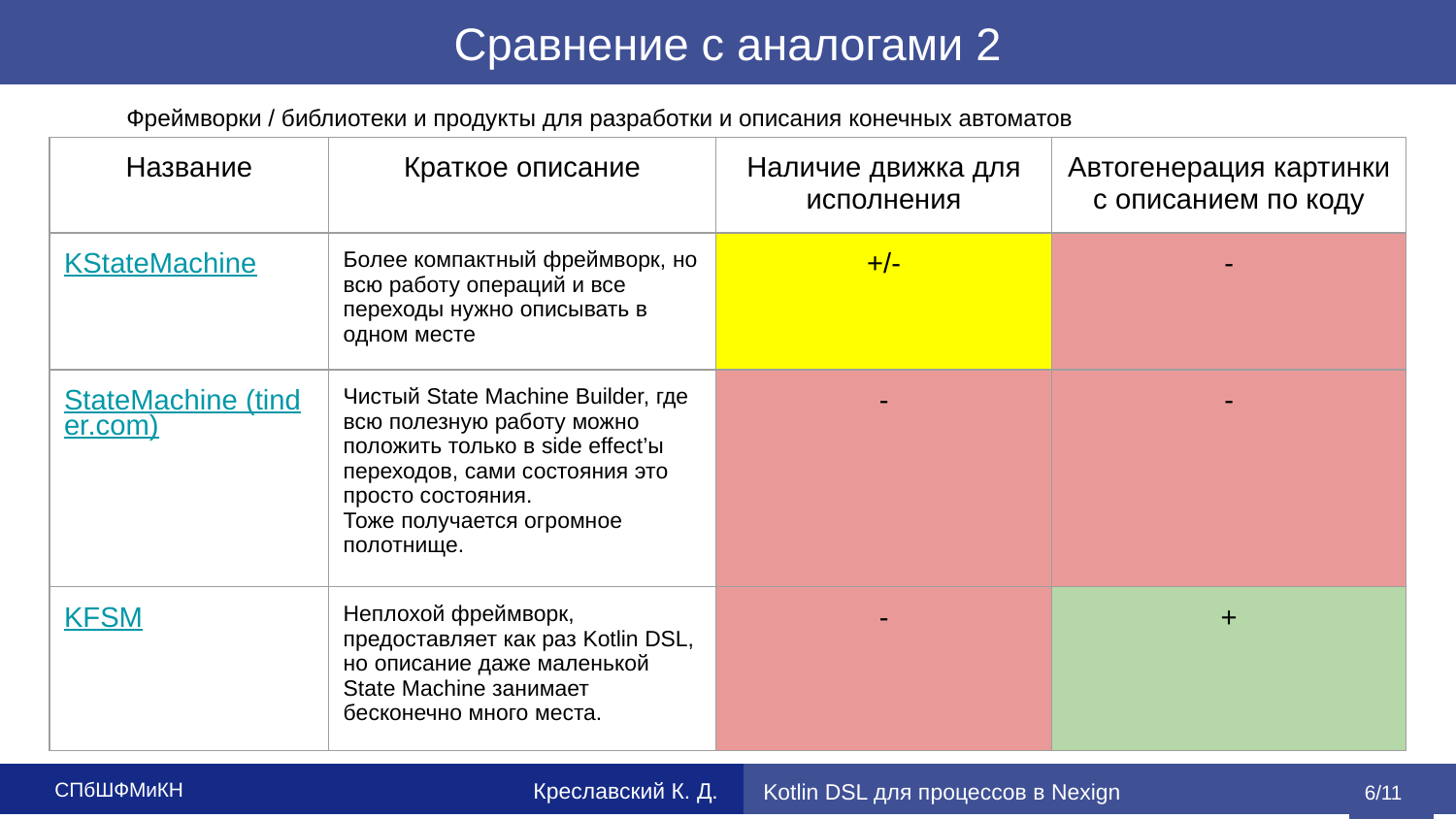

# Сравнение с аналогами 2
Фреймворки / библиотеки и продукты для разработки и описания конечных автоматов
| Название | Краткое описание | Наличие движка для исполнения | Автогенерация картинки с описанием по коду |
| --- | --- | --- | --- |
| KStateMachine | Более компактный фреймворк, но всю работу операций и все переходы нужно описывать в одном месте | +/- | - |
| StateMachine (tinder.com) | Чистый State Machine Builder, где всю полезную работу можно положить только в side effect’ы переходов, сами состояния это просто состояния. Тоже получается огромное полотнище. | - | - |
| KFSM | Неплохой фреймворк, предоставляет как раз Kotlin DSL, но описание даже маленькой State Machine занимает бесконечно много места. | - | + |
6/11